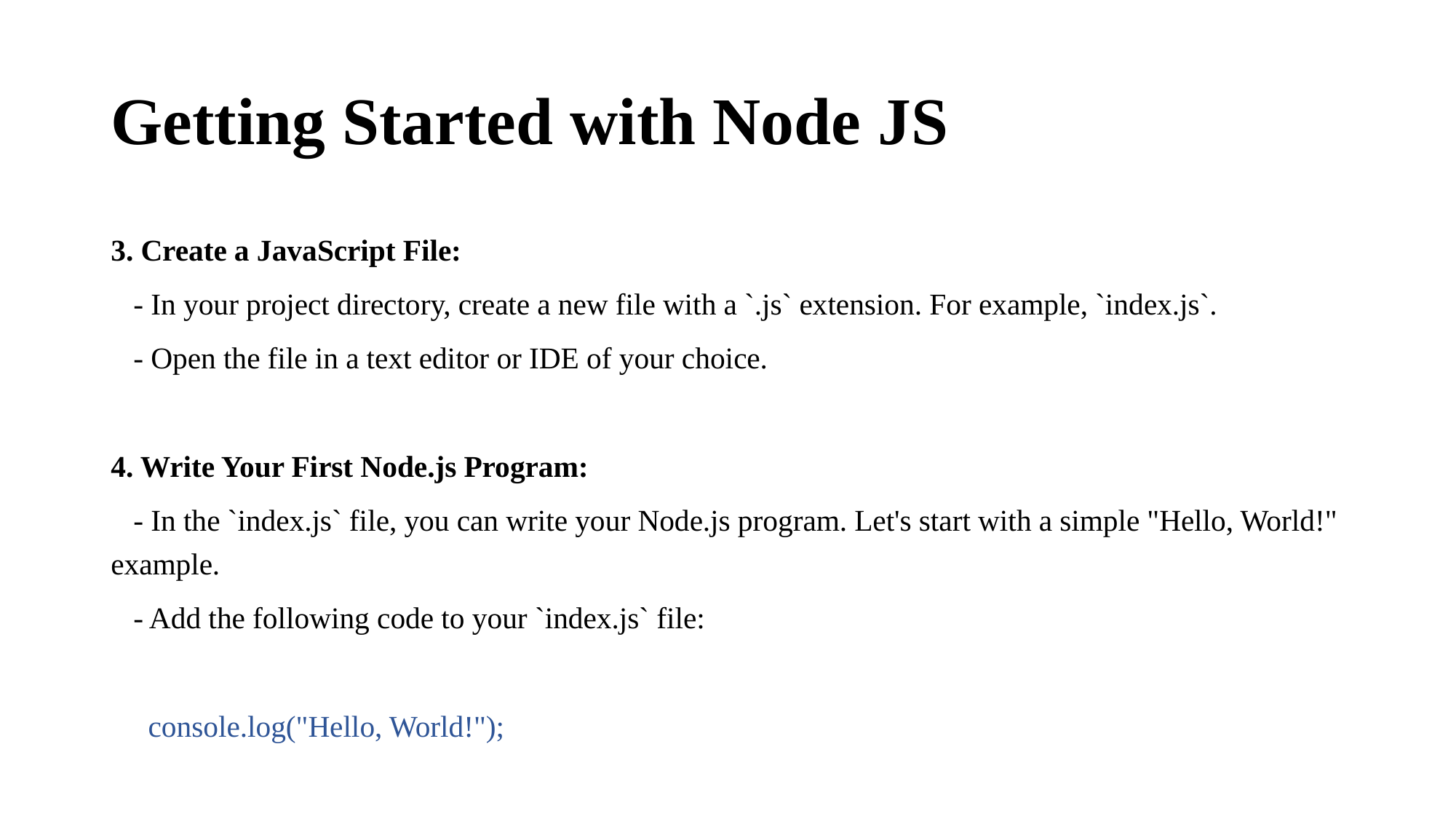

# Getting Started with Node JS
3. Create a JavaScript File:
   - In your project directory, create a new file with a `.js` extension. For example, `index.js`.
   - Open the file in a text editor or IDE of your choice.

4. Write Your First Node.js Program:
   - In the `index.js` file, you can write your Node.js program. Let's start with a simple "Hello, World!" example.
   - Add the following code to your `index.js` file:

     console.log("Hello, World!");